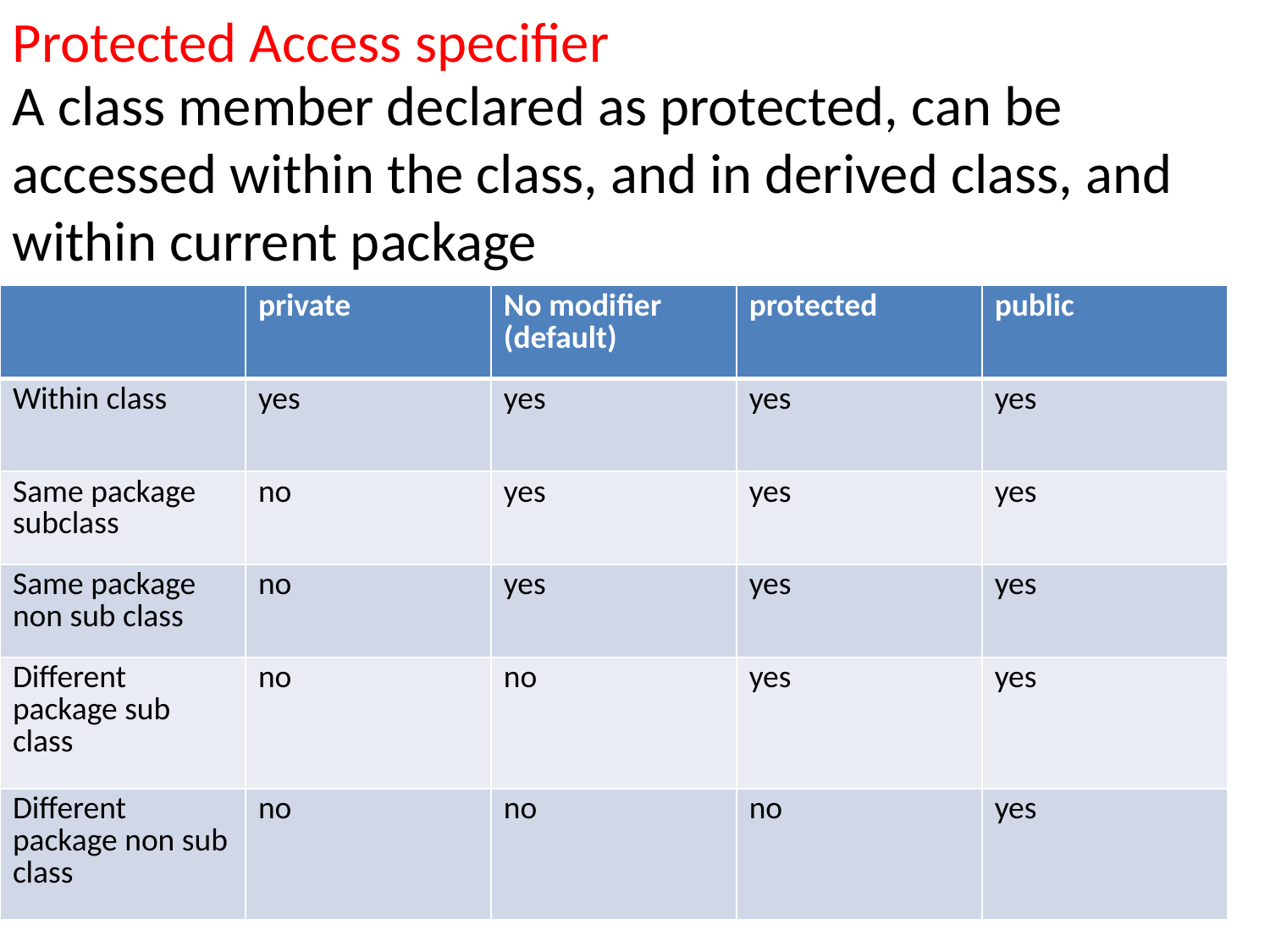

Protected Access specifier
A class member declared as protected, can be accessed within the class, and in derived class, and within current package
|  | private | No modifier (default) | protected | public |
| --- | --- | --- | --- | --- |
| Within class | yes | yes | yes | yes |
| Same package subclass | no | yes | yes | yes |
| Same package non sub class | no | yes | yes | yes |
| Different package sub class | no | no | yes | yes |
| Different package non sub class | no | no | no | yes |